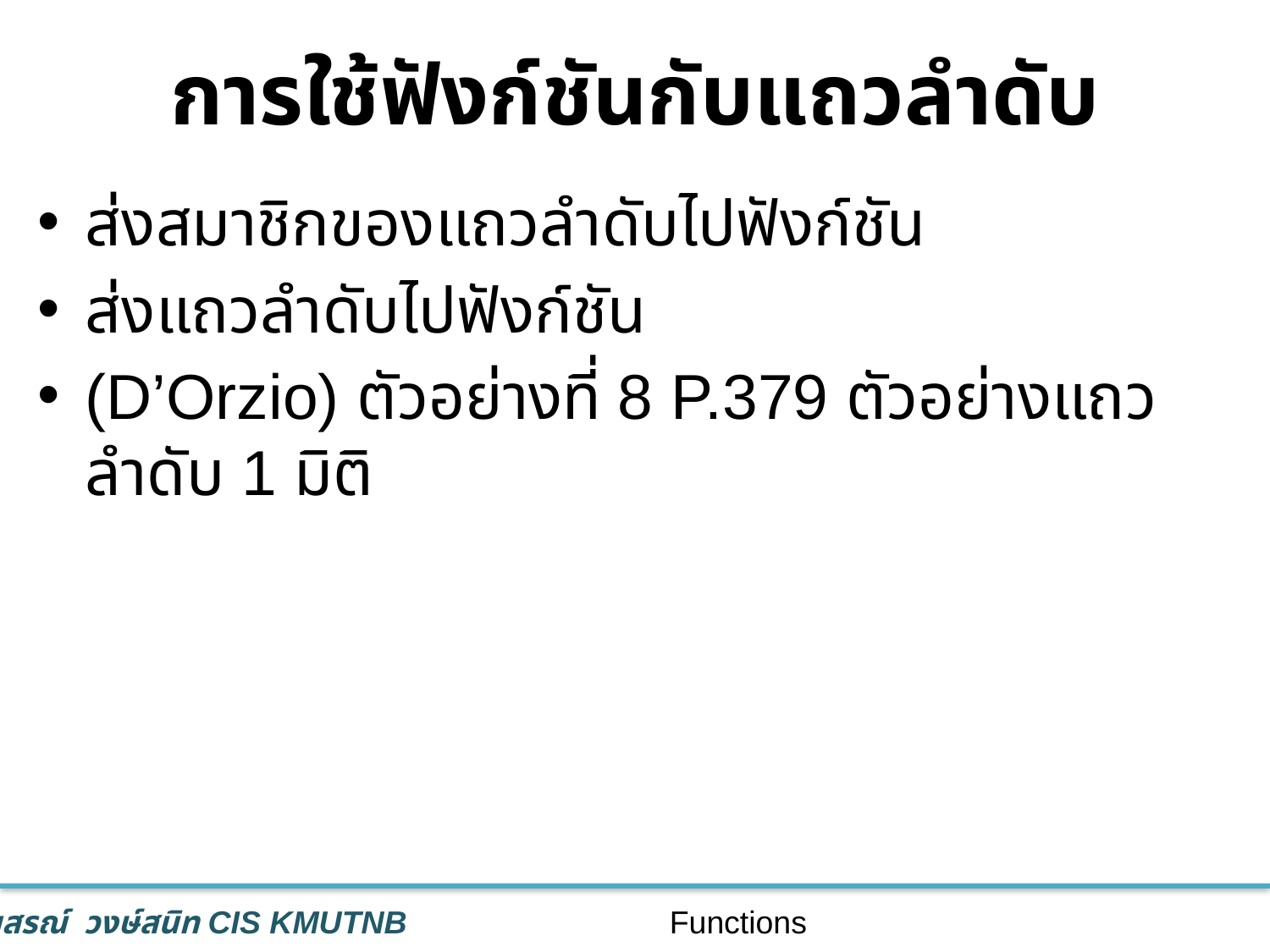

# การใช้ฟังก์ชันกับแถวลำดับ
ส่งสมาชิกของแถวลำดับไปฟังก์ชัน
ส่งแถวลำดับไปฟังก์ชัน
(D’Orzio) ตัวอย่างที่ 8 P.379 ตัวอย่างแถวลำดับ 1 มิติ

44
Functions